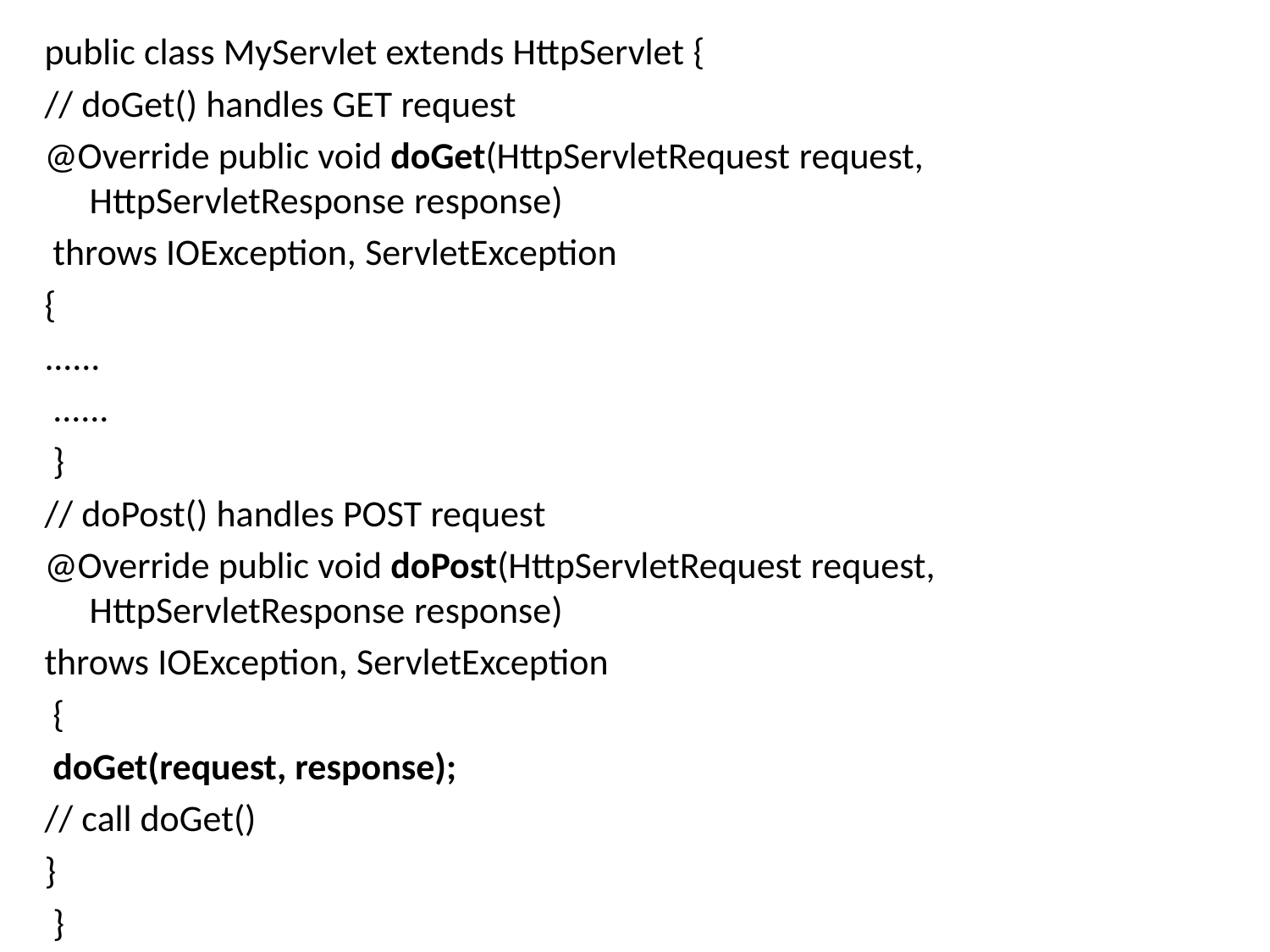

public class MyServlet extends HttpServlet {
// doGet() handles GET request
@Override public void doGet(HttpServletRequest request, HttpServletResponse response)
 throws IOException, ServletException
{
......
 ......
 }
// doPost() handles POST request
@Override public void doPost(HttpServletRequest request, HttpServletResponse response)
throws IOException, ServletException
 {
 doGet(request, response);
// call doGet()
}
 }